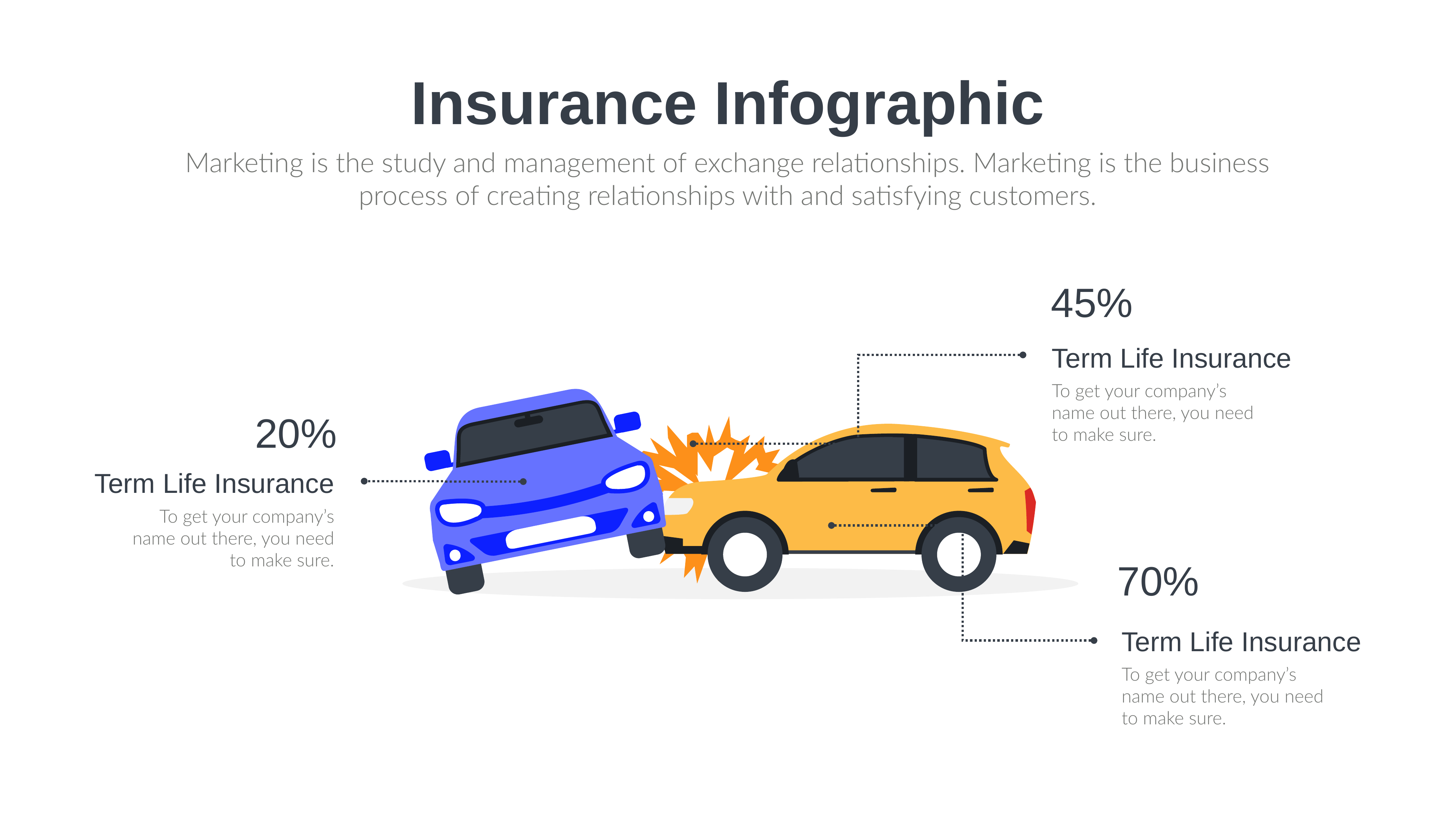

Insurance Infographic
Marketing is the study and management of exchange relationships. Marketing is the business process of creating relationships with and satisfying customers.
45%
Term Life Insurance
To get your company’s name out there, you need to make sure.

Term Life Insurance
To get your company’s name out there, you need to make sure.
Term Life Insurance
To get your company’s name out there, you need to make sure.
20%
70%